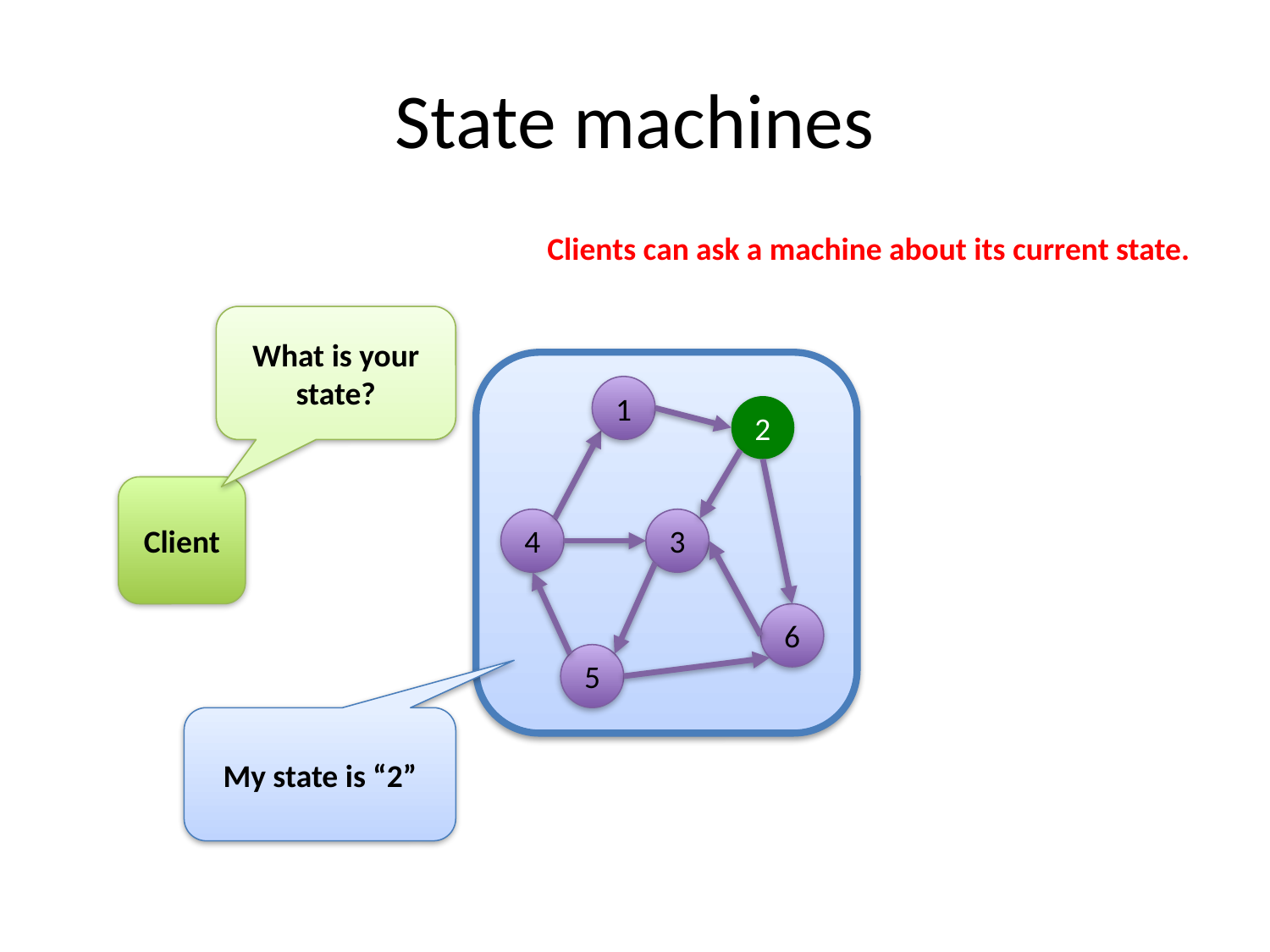

# State machines

Clients can ask a machine about its current state.
What is your state?

1
2
4
3
6
5
Client
My state is “2”